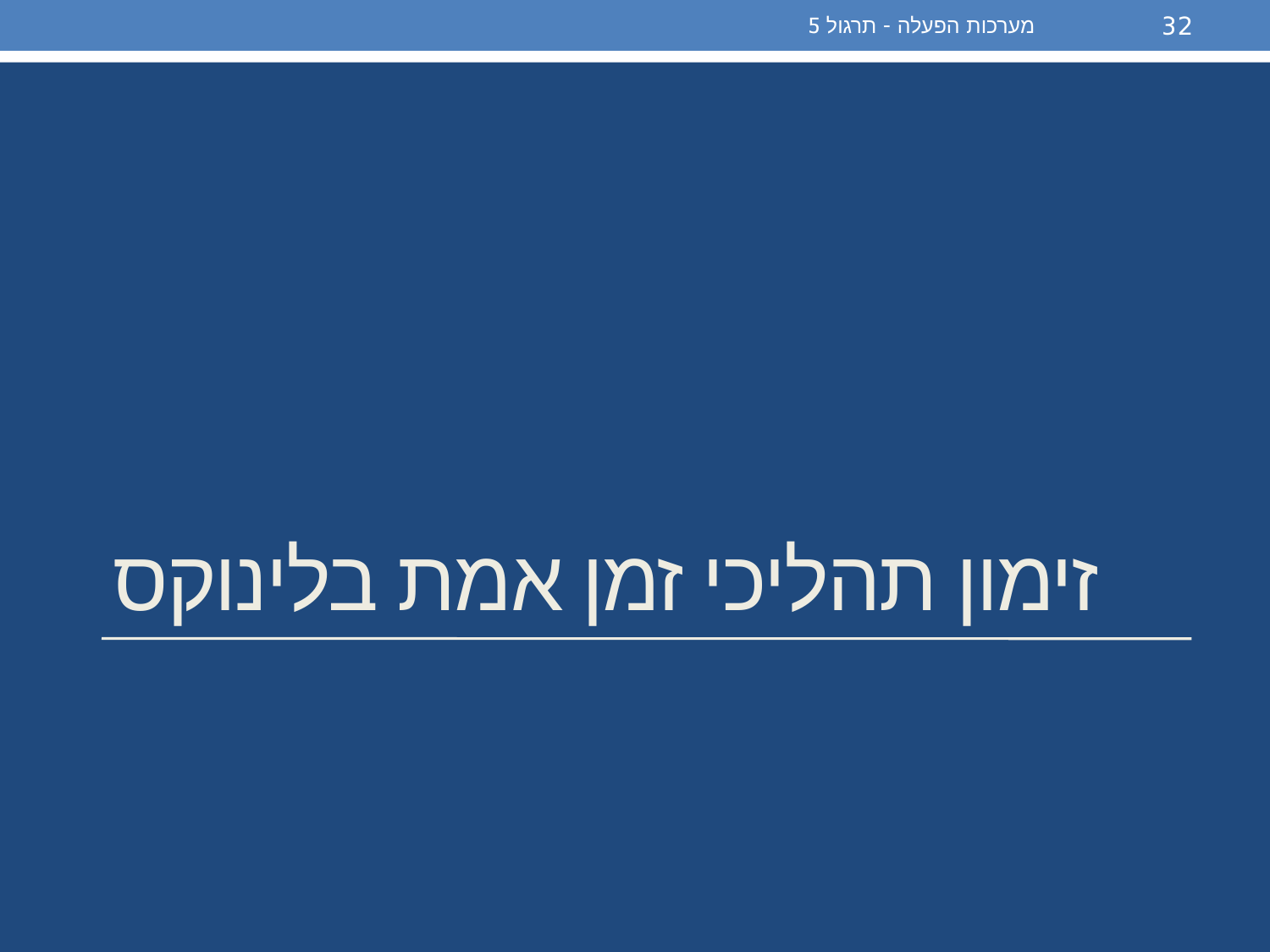

מערכות הפעלה - תרגול 5
32
# זימון תהליכי זמן אמת בלינוקס